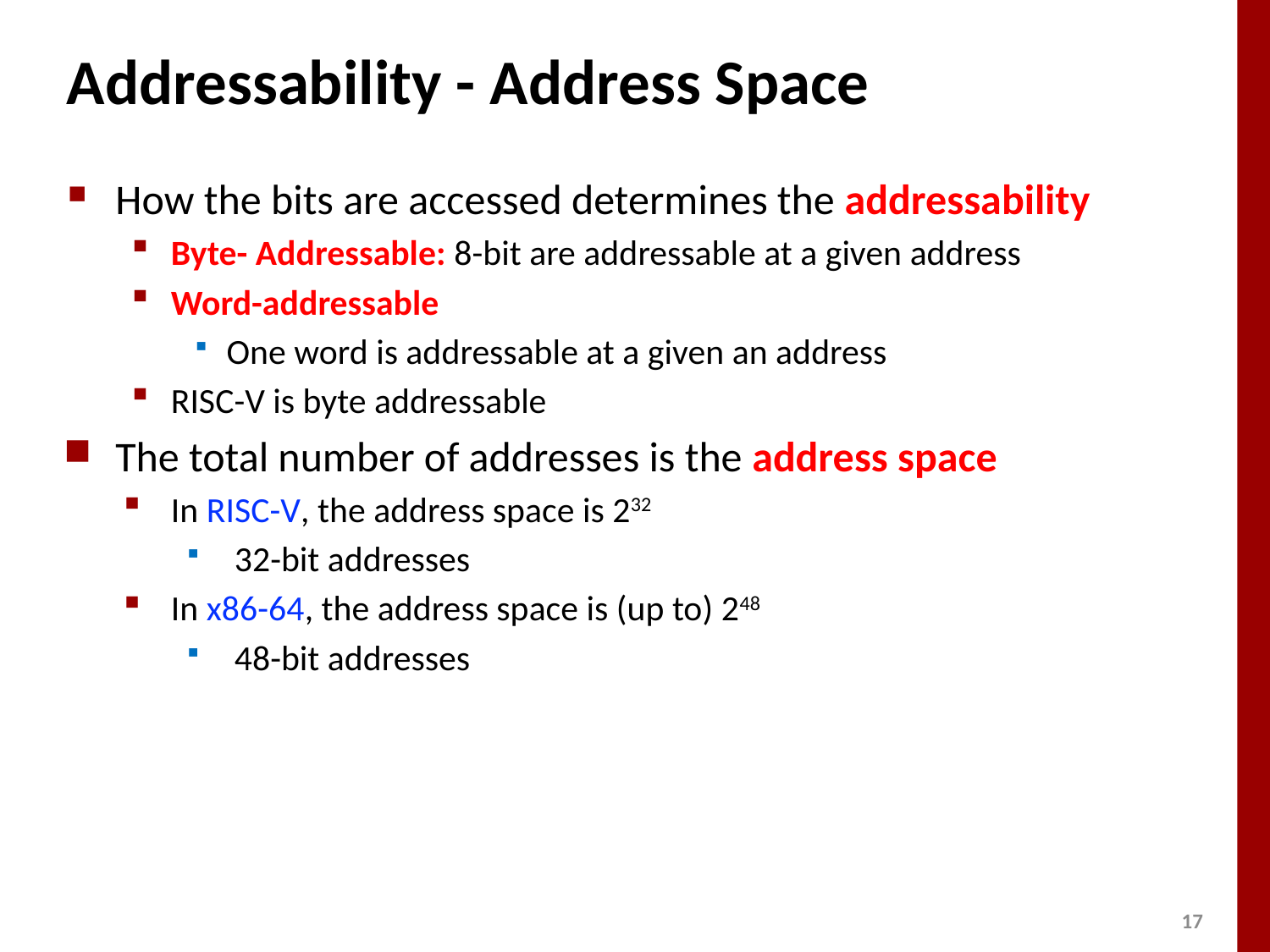

# Addressability - Address Space
How the bits are accessed determines the addressability
Byte- Addressable: 8-bit are addressable at a given address
Word-addressable
One word is addressable at a given an address
RISC-V is byte addressable
The total number of addresses is the address space
In RISC-V, the address space is 232
32-bit addresses
In x86-64, the address space is (up to) 248
48-bit addresses